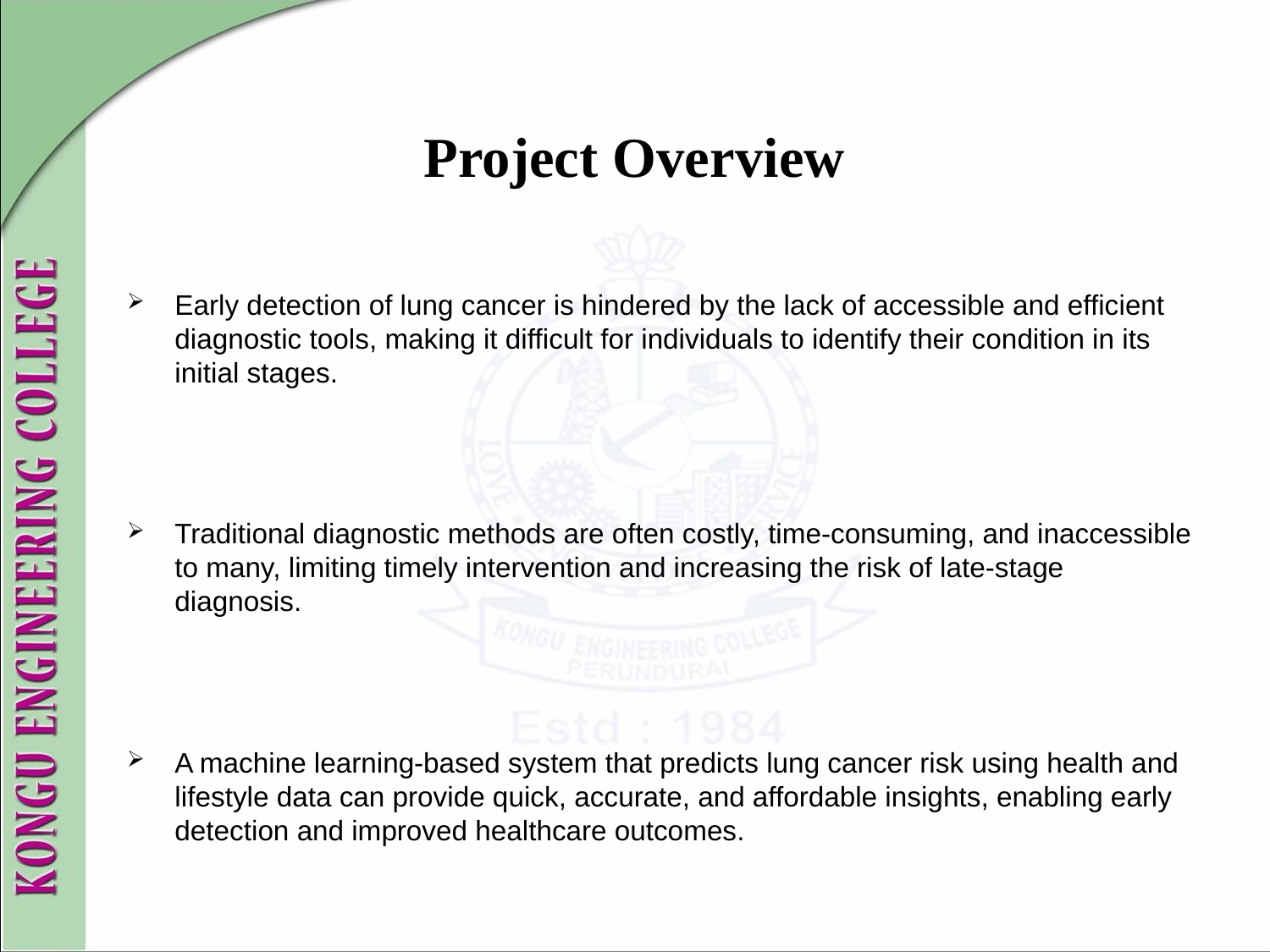

# Project Overview

Early detection of lung cancer is hindered by the lack of accessible and efficient diagnostic tools, making it difficult for individuals to identify their condition in its initial stages.

Traditional diagnostic methods are often costly, time-consuming, and inaccessible to many, limiting timely intervention and increasing the risk of late-stage diagnosis.

A machine learning-based system that predicts lung cancer risk using health and lifestyle data can provide quick, accurate, and affordable insights, enabling early detection and improved healthcare outcomes.